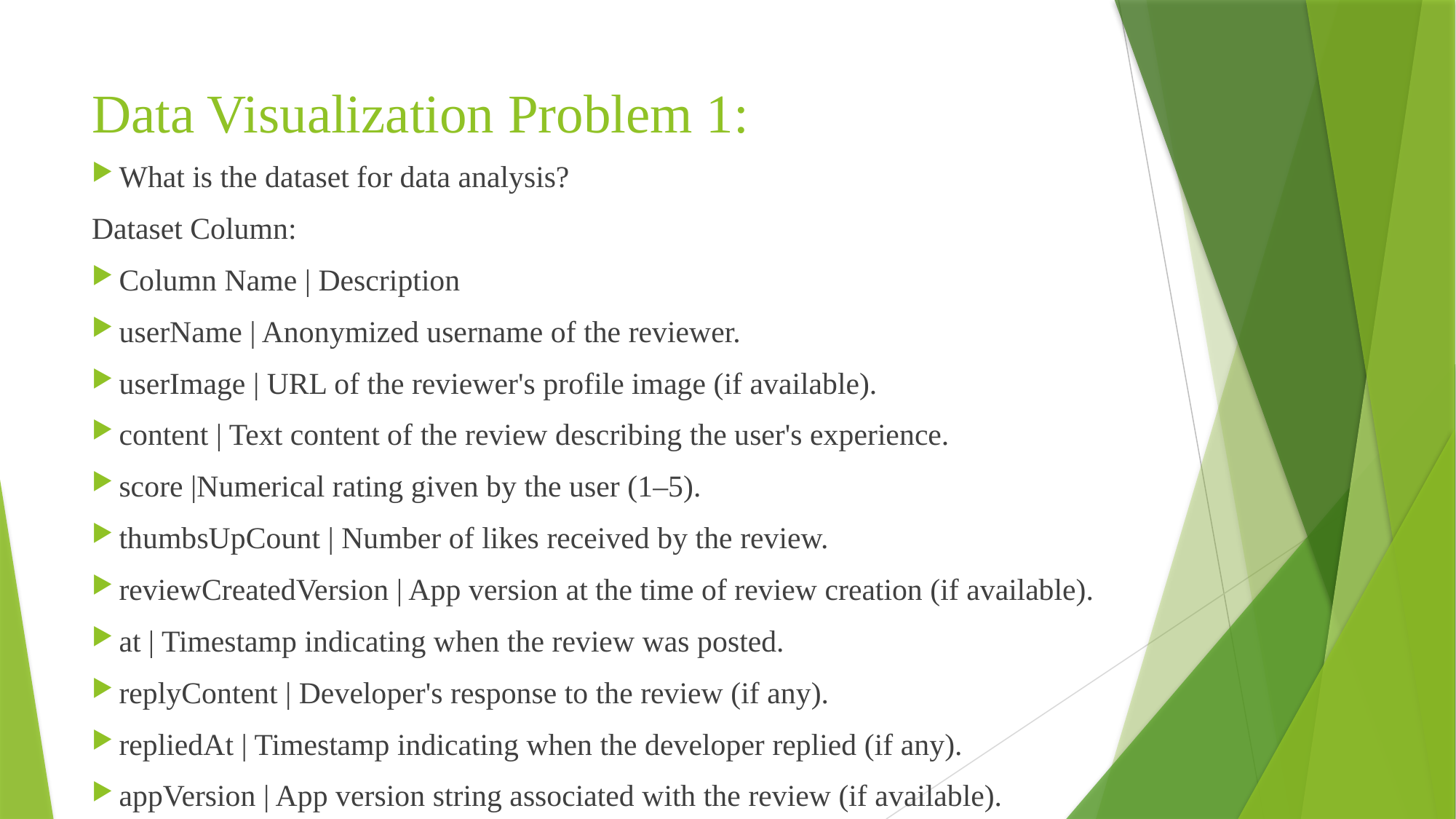

# Data Visualization Problem 1:
What is the dataset for data analysis?
Dataset Column:
Column Name | Description
userName | Anonymized username of the reviewer.
userImage | URL of the reviewer's profile image (if available).
content | Text content of the review describing the user's experience.
score |Numerical rating given by the user (1–5).
thumbsUpCount | Number of likes received by the review.
reviewCreatedVersion | App version at the time of review creation (if available).
at | Timestamp indicating when the review was posted.
replyContent | Developer's response to the review (if any).
repliedAt | Timestamp indicating when the developer replied (if any).
appVersion | App version string associated with the review (if available).